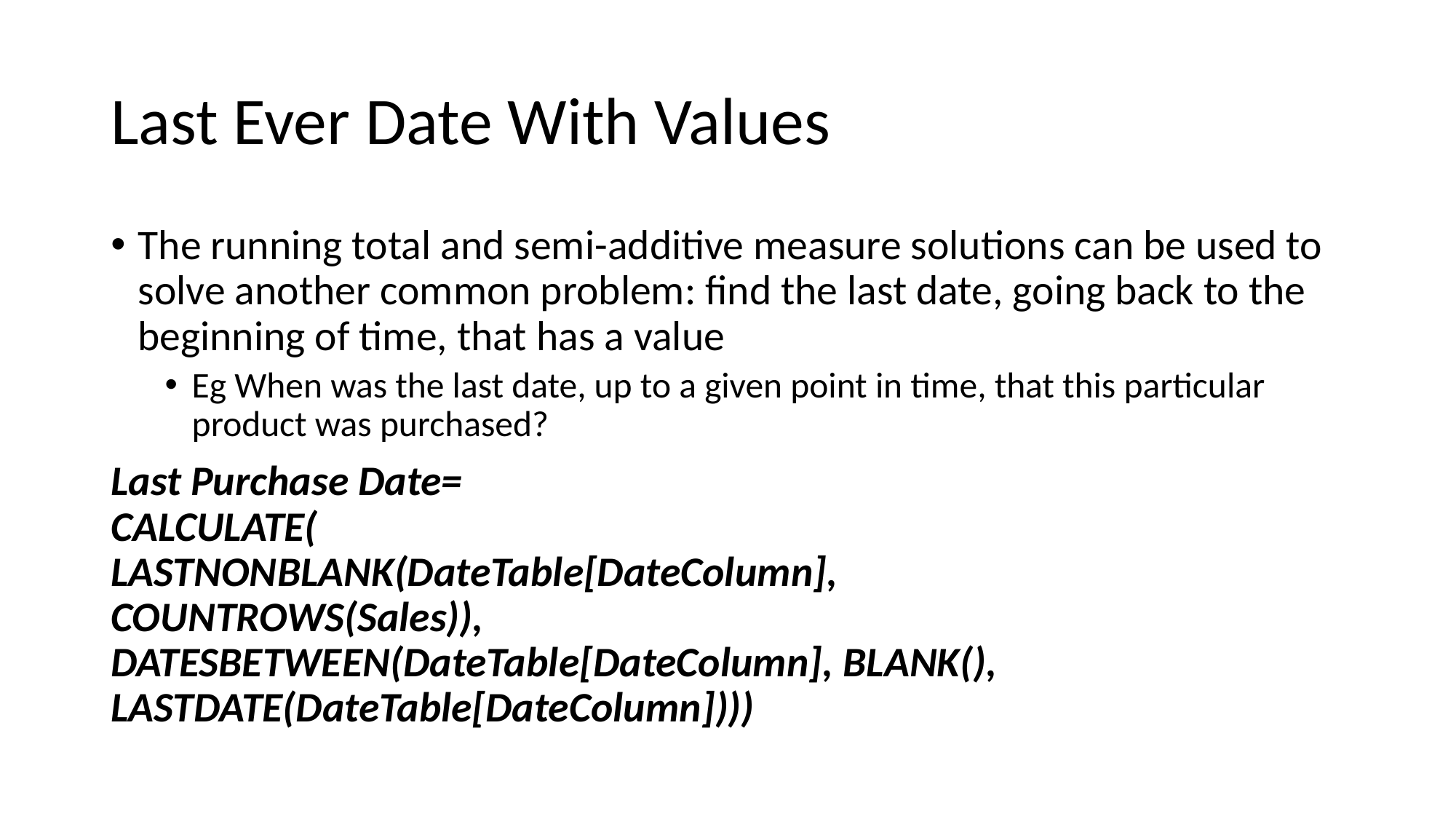

# Last Ever Date With Values
The running total and semi-additive measure solutions can be used to solve another common problem: find the last date, going back to the beginning of time, that has a value
Eg When was the last date, up to a given point in time, that this particular product was purchased?
Last Purchase Date=
CALCULATE(
LASTNONBLANK(DateTable[DateColumn],
COUNTROWS(Sales)),
DATESBETWEEN(DateTable[DateColumn], BLANK(), LASTDATE(DateTable[DateColumn])))